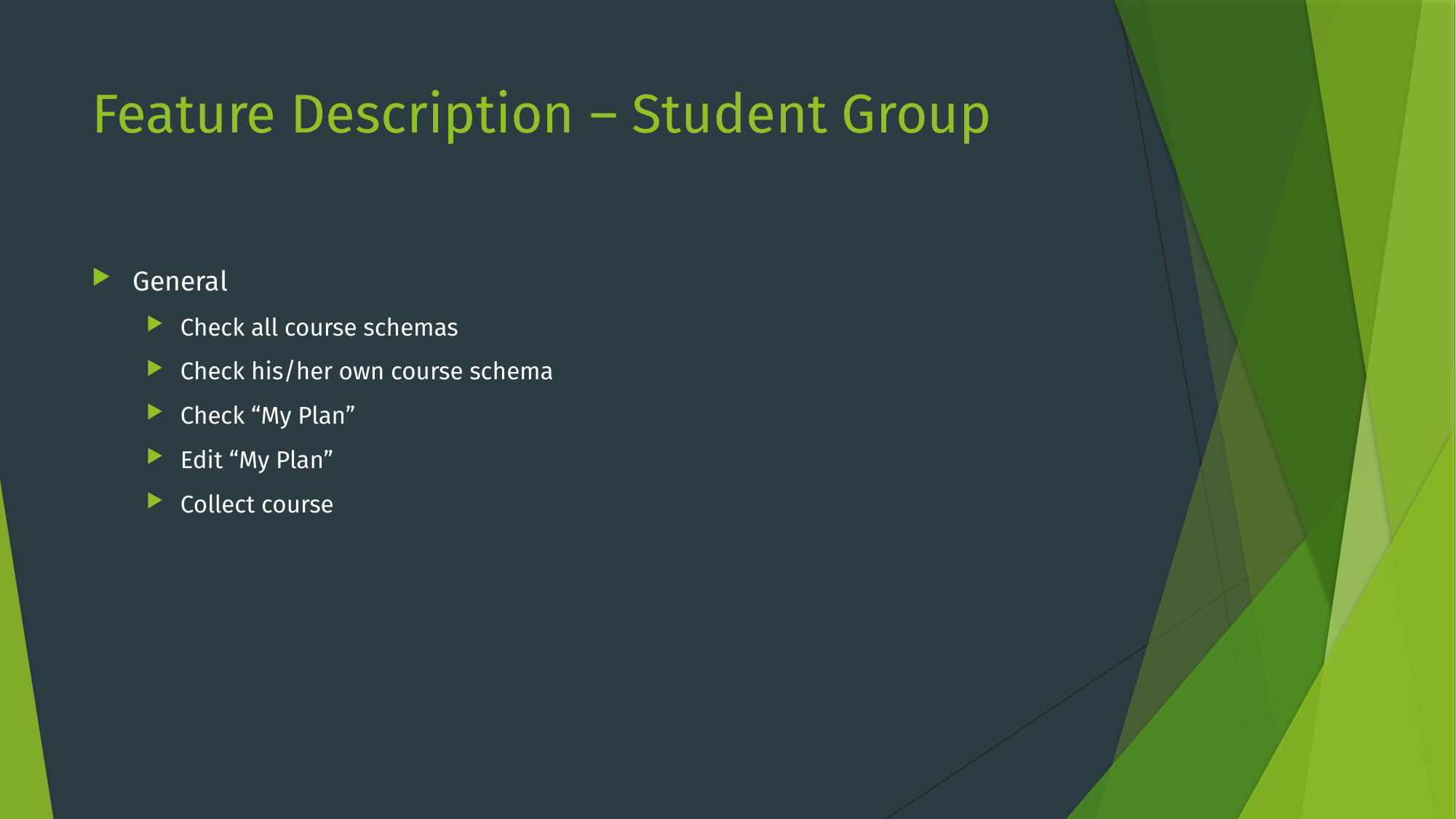

# Feature Description – Student Group
General
Check all course schemas
Check his/her own course schema
Check “My Plan”
Edit “My Plan”
Collect course